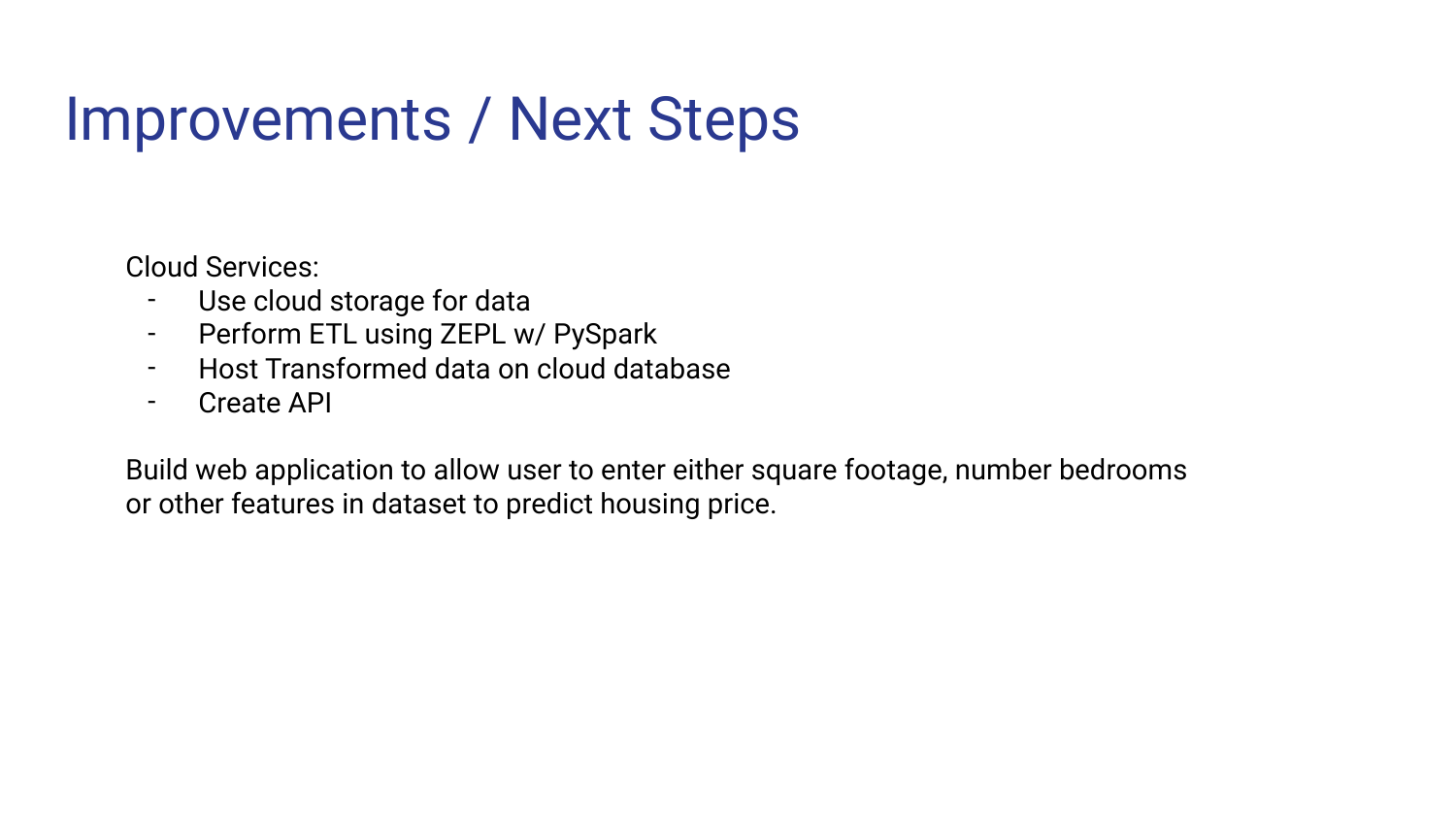

# Improvements / Next Steps
Cloud Services:
Use cloud storage for data
Perform ETL using ZEPL w/ PySpark
Host Transformed data on cloud database
Create API

Build web application to allow user to enter either square footage, number bedrooms or other features in dataset to predict housing price.